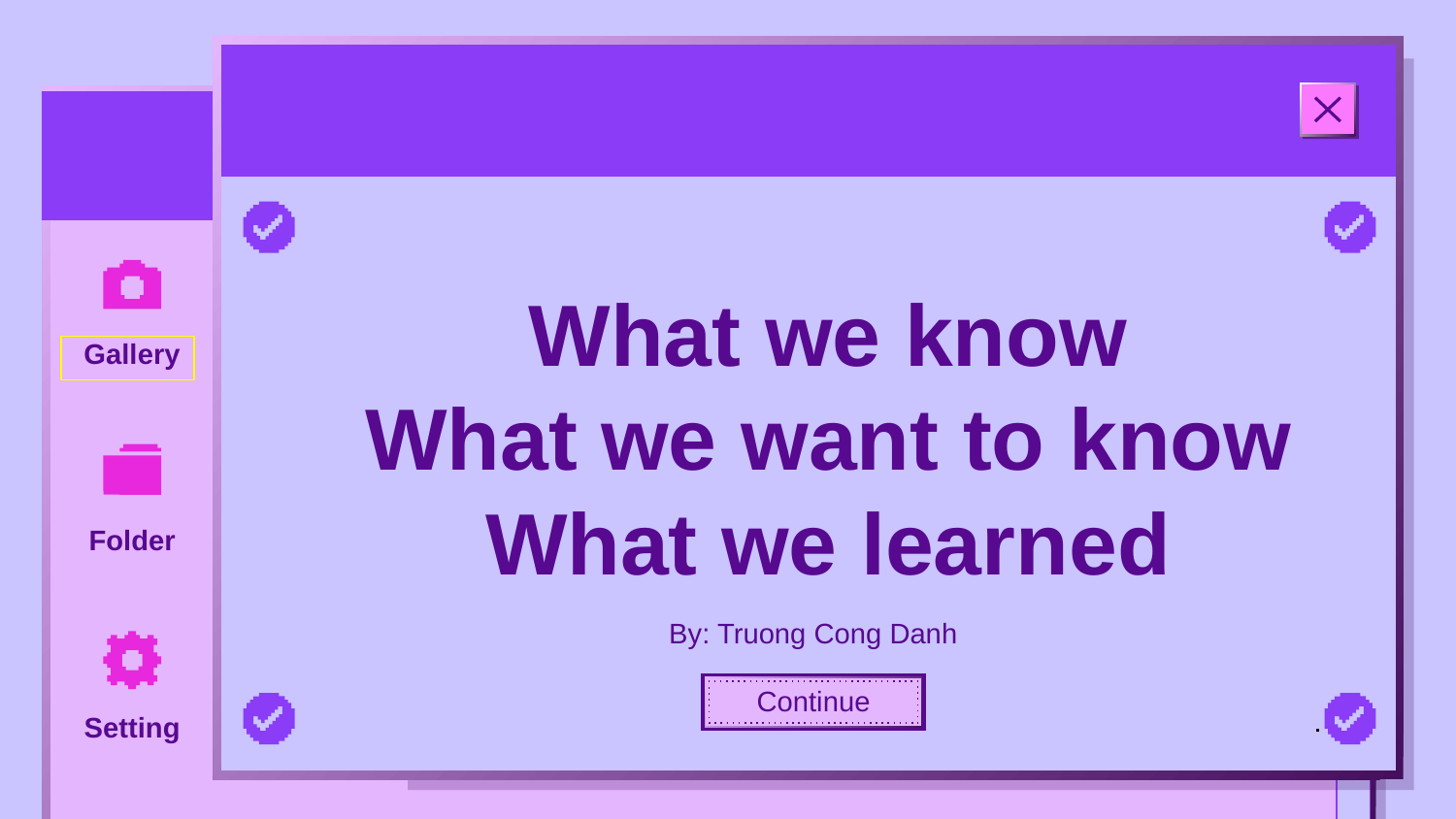

# What we know What we want to know
What we learned

By: Truong Cong Danh
Continue